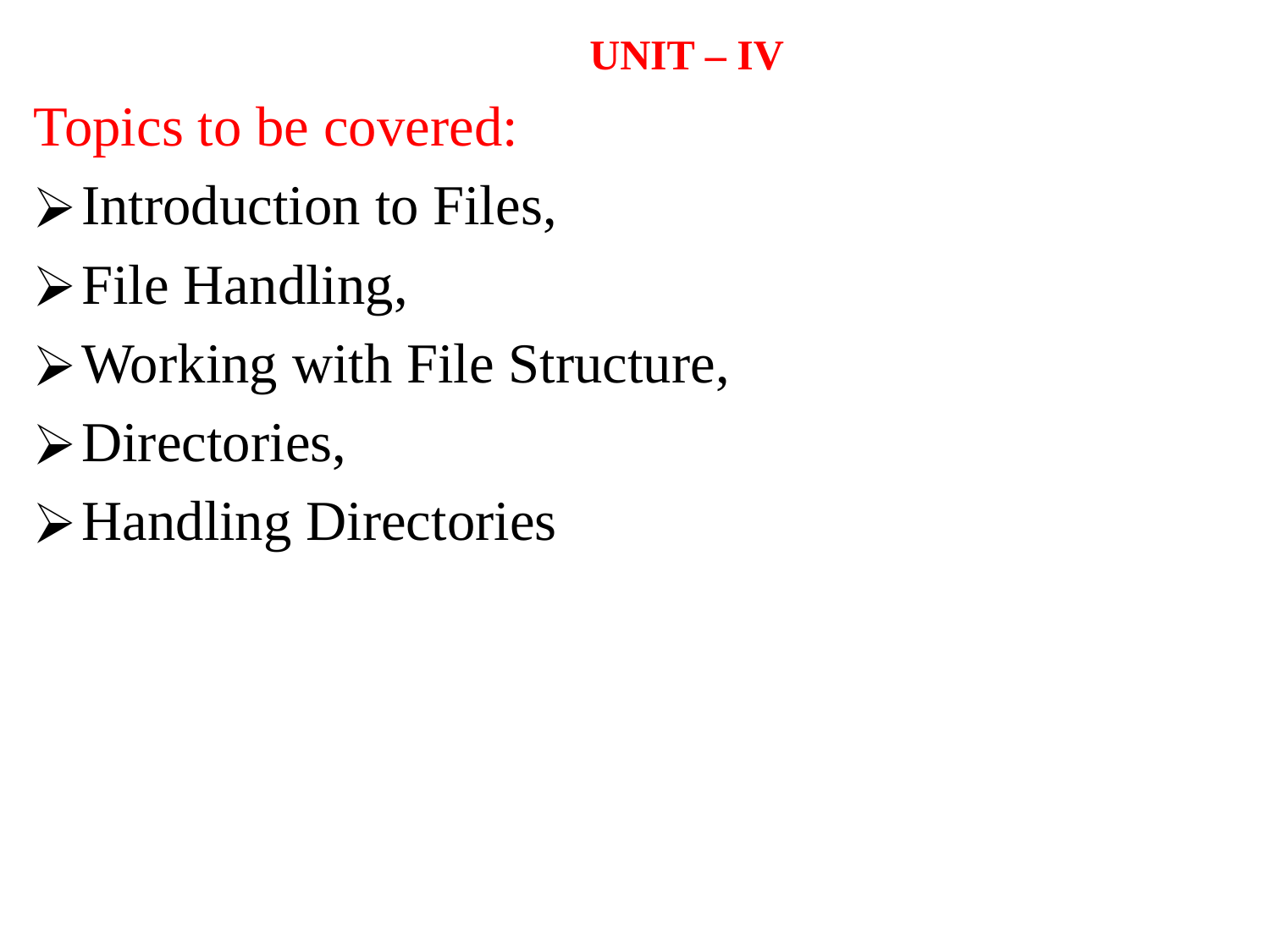

UNIT – IV
Topics to be covered:
Introduction to Files,
File Handling,
Working with File Structure,
Directories,
Handling Directories